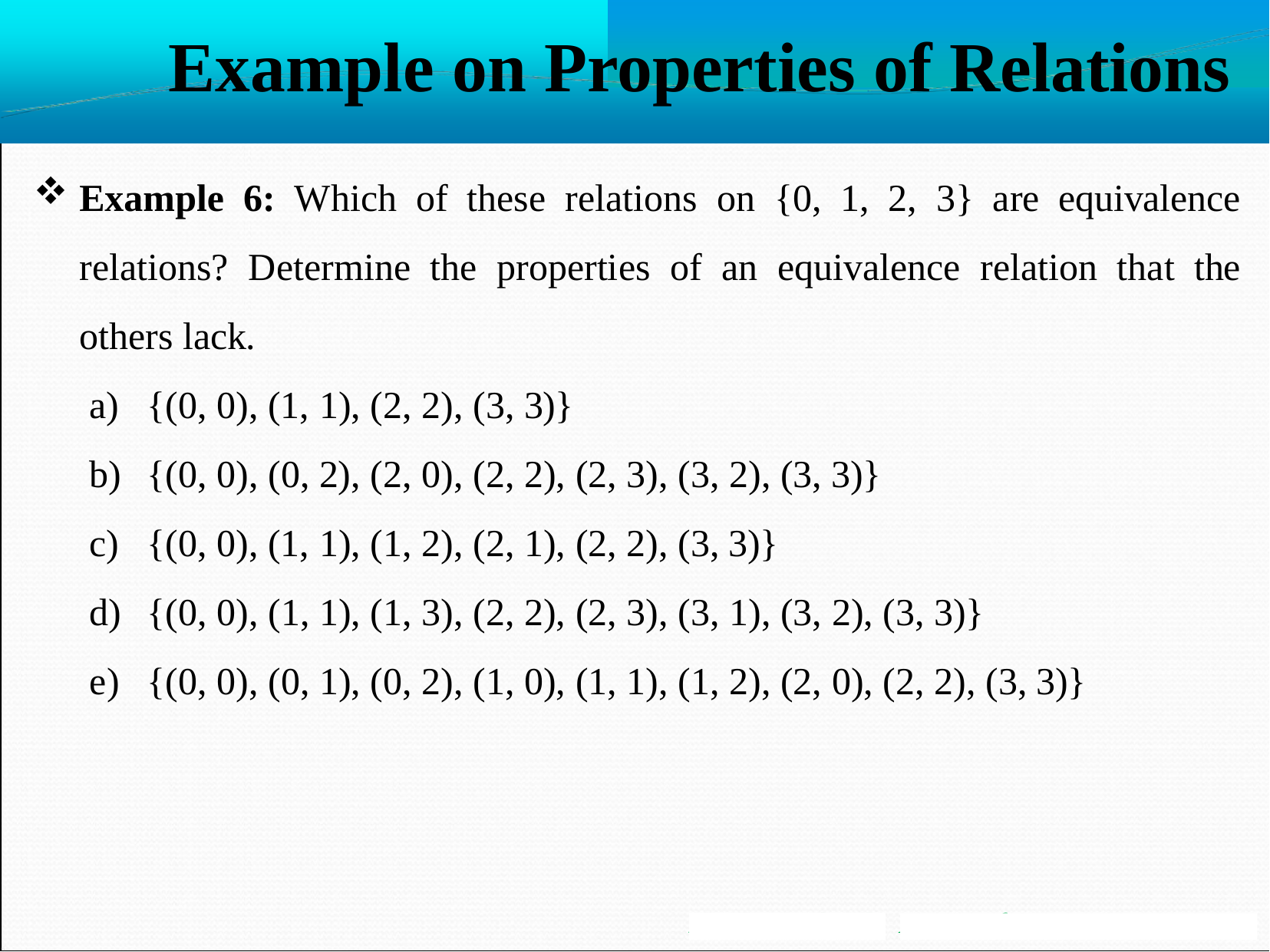

# Example on Properties of Relations
Example 6: Which of these relations on {0, 1, 2, 3} are equivalence relations?  Determine  the  properties  of  an  equivalence  relation  that  the others lack.
{(0, 0), (1, 1), (2, 2), (3, 3)}
{(0, 0), (0, 2), (2, 0), (2, 2), (2, 3), (3, 2), (3, 3)}
{(0, 0), (1, 1), (1, 2), (2, 1), (2, 2), (3, 3)}
{(0, 0), (1, 1), (1, 3), (2, 2), (2, 3), (3, 1), (3, 2), (3, 3)}
{(0, 0), (0, 1), (0, 2), (1, 0), (1, 1), (1, 2), (2, 0), (2, 2), (3, 3)}
Mr. S. B. Shinde
Asst Professor, MESCOE Pune